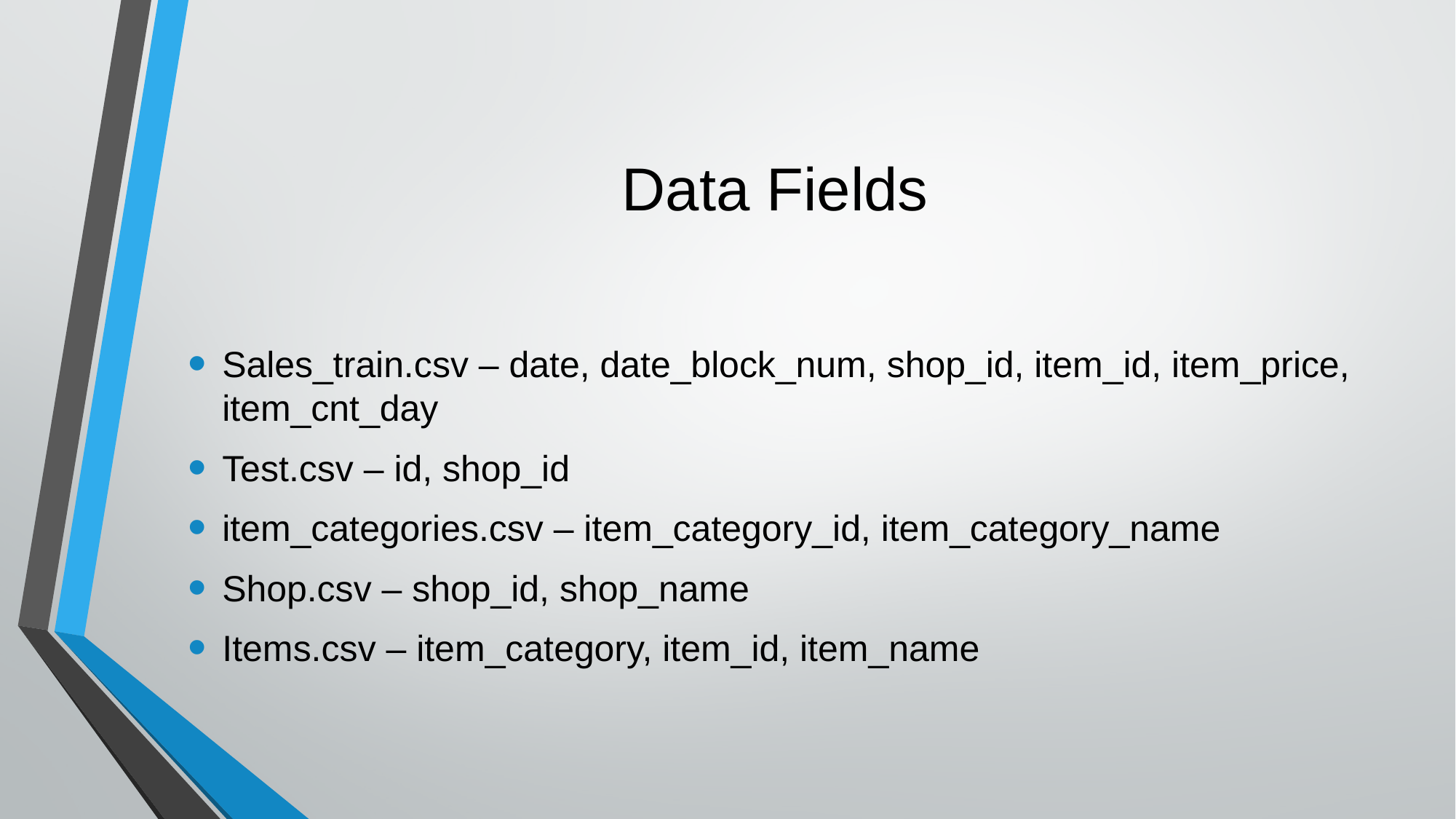

# Data Fields
Sales_train.csv – date, date_block_num, shop_id, item_id, item_price, item_cnt_day
Test.csv – id, shop_id
item_categories.csv – item_category_id, item_category_name
Shop.csv – shop_id, shop_name
Items.csv – item_category, item_id, item_name